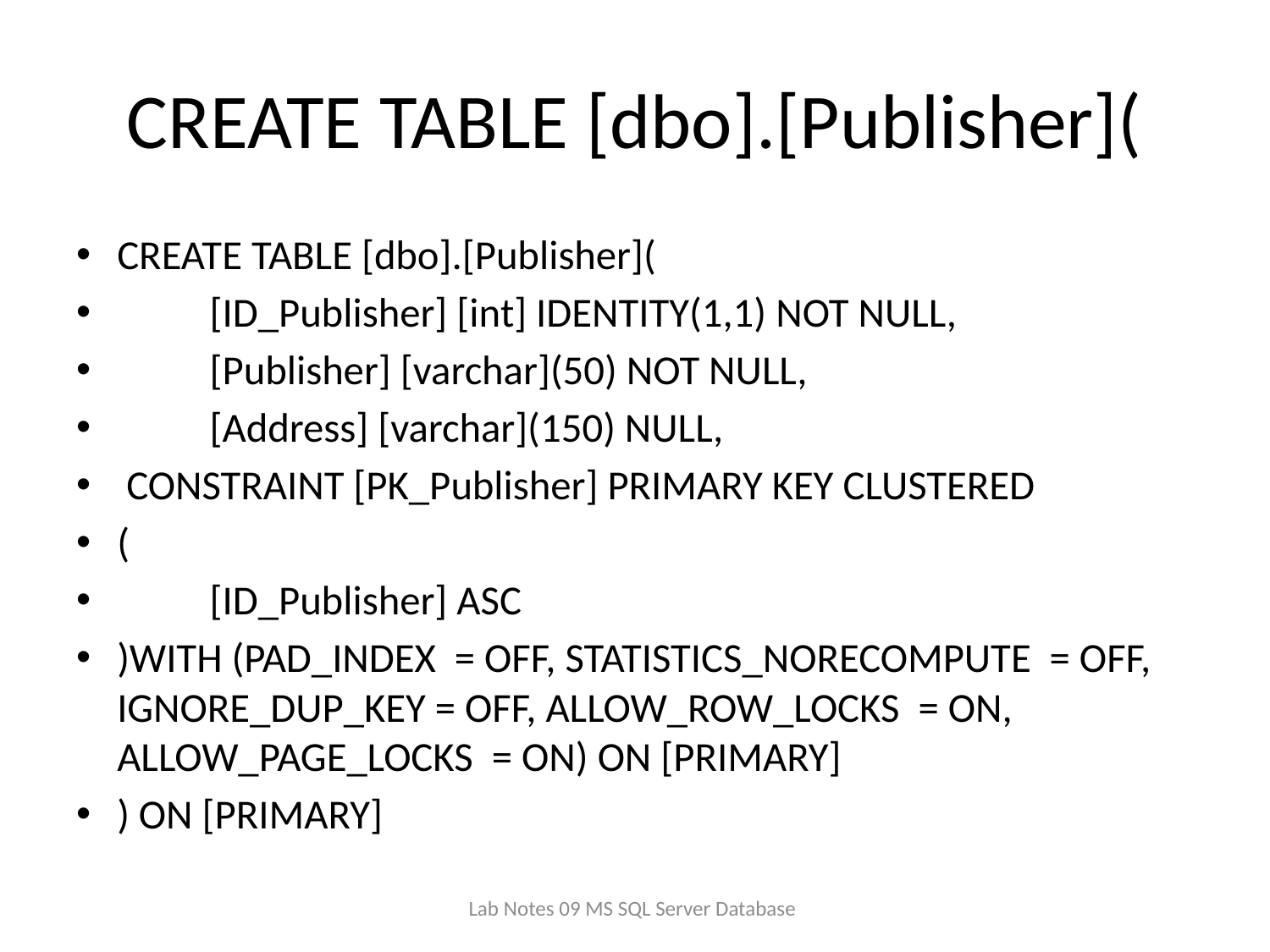

# CREATE TABLE [dbo].[Publisher](
CREATE TABLE [dbo].[Publisher](
	[ID_Publisher] [int] IDENTITY(1,1) NOT NULL,
	[Publisher] [varchar](50) NOT NULL,
	[Address] [varchar](150) NULL,
 CONSTRAINT [PK_Publisher] PRIMARY KEY CLUSTERED
(
	[ID_Publisher] ASC
)WITH (PAD_INDEX  = OFF, STATISTICS_NORECOMPUTE  = OFF, IGNORE_DUP_KEY = OFF, ALLOW_ROW_LOCKS  = ON, ALLOW_PAGE_LOCKS  = ON) ON [PRIMARY]
) ON [PRIMARY]
Lab Notes 09 MS SQL Server Database